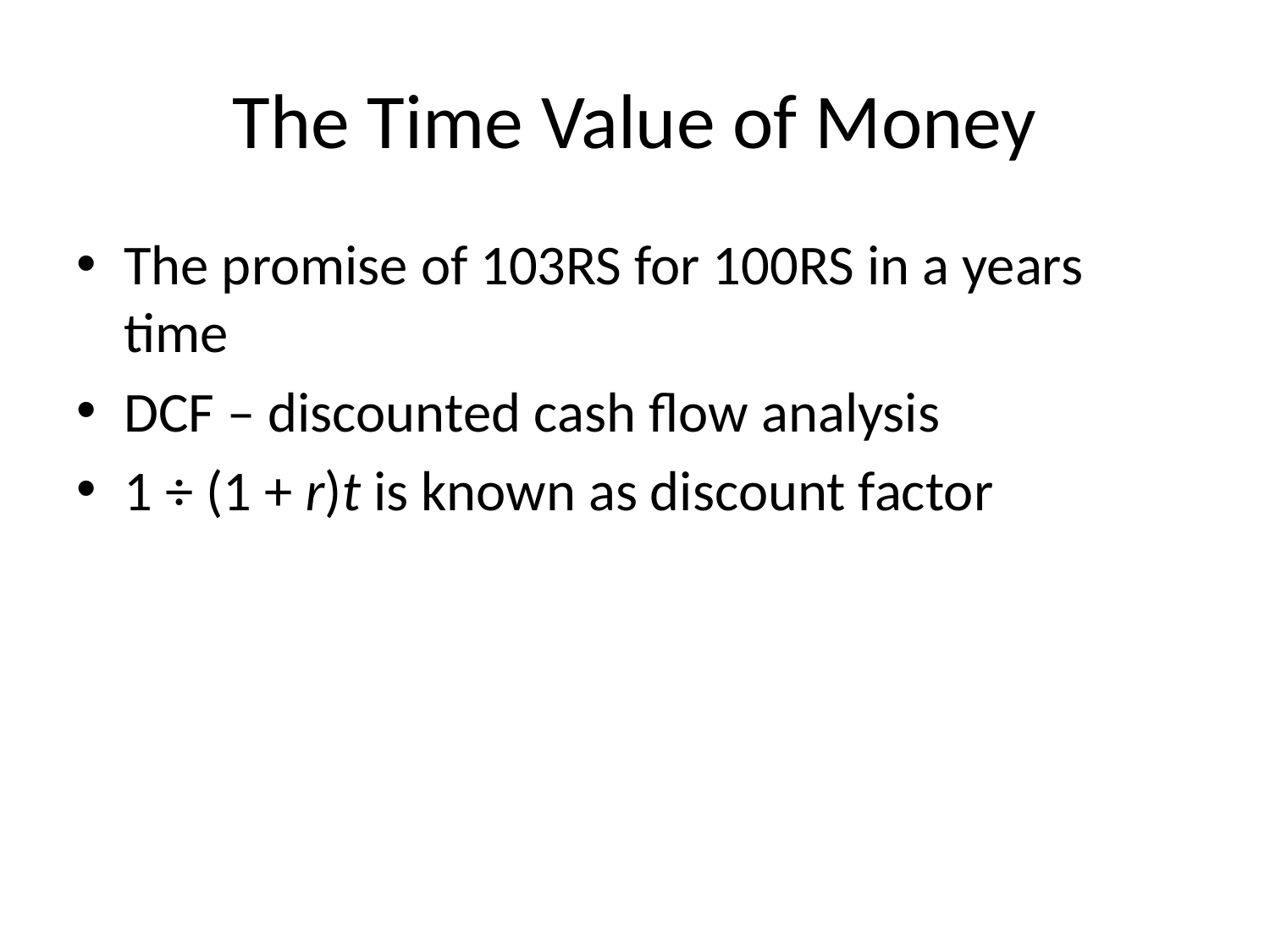

# The Time Value of Money
The promise of 103RS for 100RS in a years time
DCF – discounted cash flow analysis
1 ÷ (1 + r)t is known as discount factor